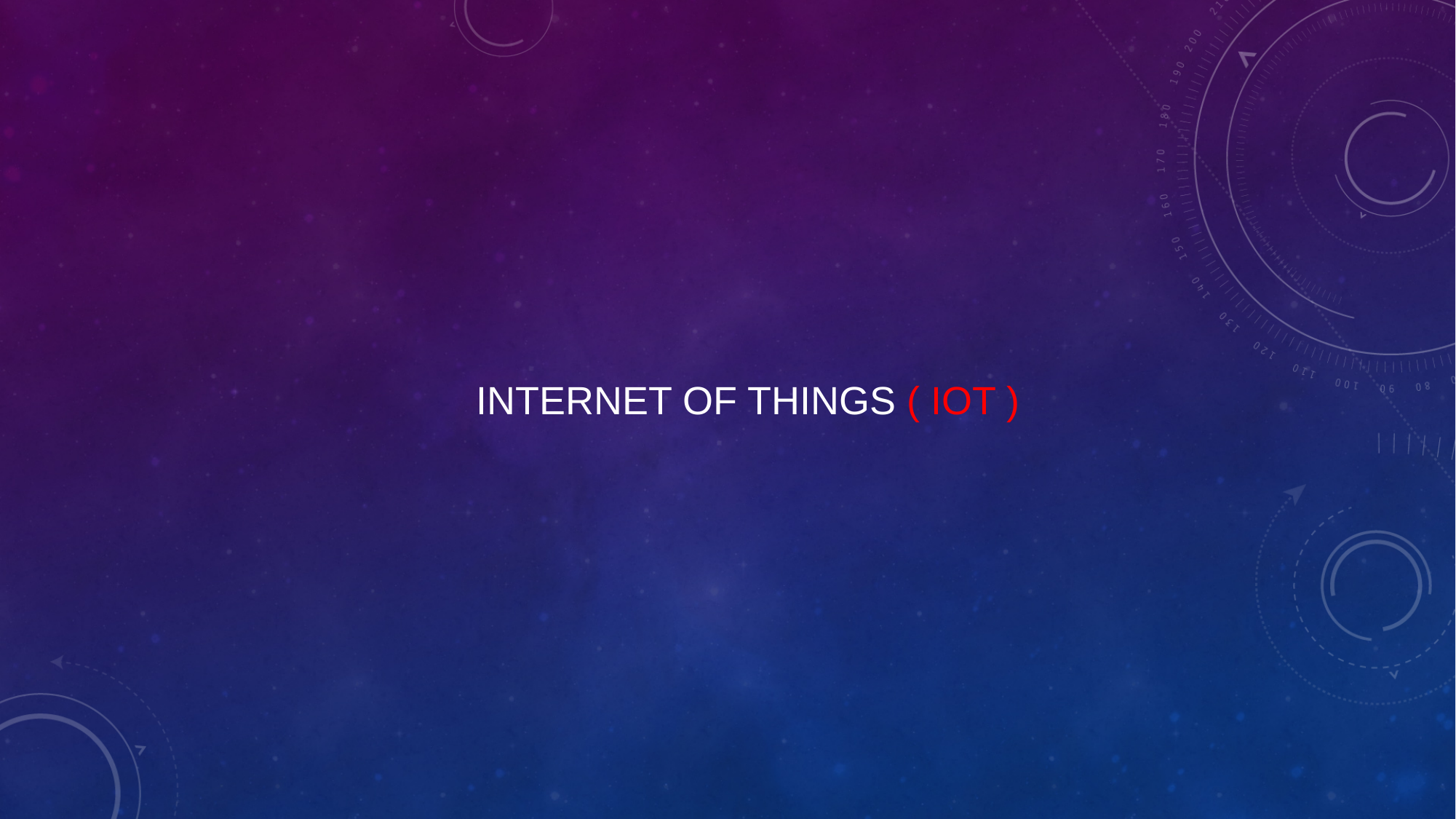

# Internet of Things ( IoT )